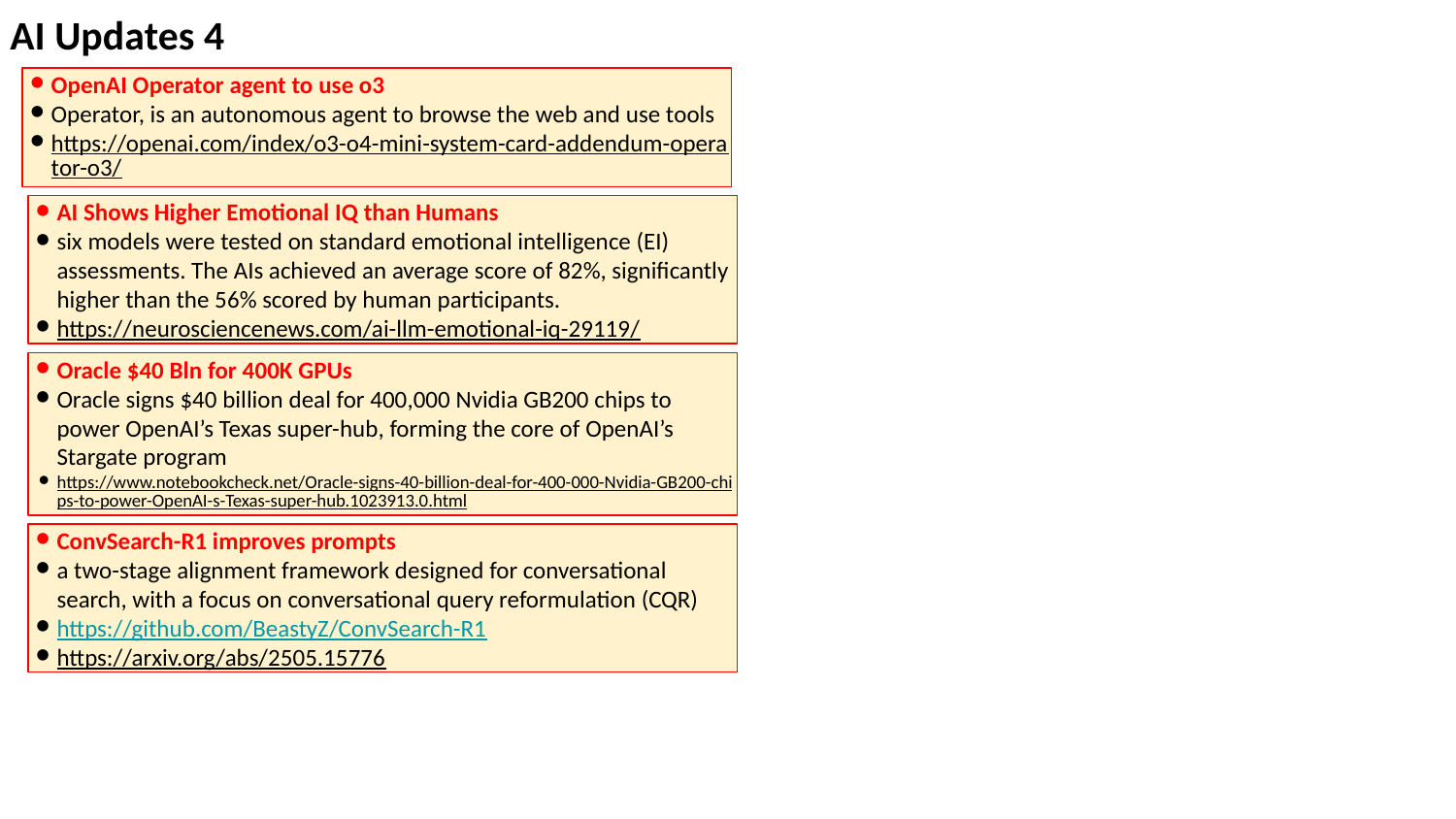

AI Updates 4
OpenAI Operator agent to use o3
Operator, is an autonomous agent to browse the web and use tools
https://openai.com/index/o3-o4-mini-system-card-addendum-operator-o3/
AI Shows Higher Emotional IQ than Humans
six models were tested on standard emotional intelligence (EI) assessments. The AIs achieved an average score of 82%, significantly higher than the 56% scored by human participants.
https://neurosciencenews.com/ai-llm-emotional-iq-29119/
Oracle $40 Bln for 400K GPUs
Oracle signs $40 billion deal for 400,000 Nvidia GB200 chips to power OpenAI’s Texas super-hub, forming the core of OpenAI’s Stargate program
https://www.notebookcheck.net/Oracle-signs-40-billion-deal-for-400-000-Nvidia-GB200-chips-to-power-OpenAI-s-Texas-super-hub.1023913.0.html
ConvSearch-R1 improves prompts
a two-stage alignment framework designed for conversational search, with a focus on conversational query reformulation (CQR)
https://github.com/BeastyZ/ConvSearch-R1
https://arxiv.org/abs/2505.15776